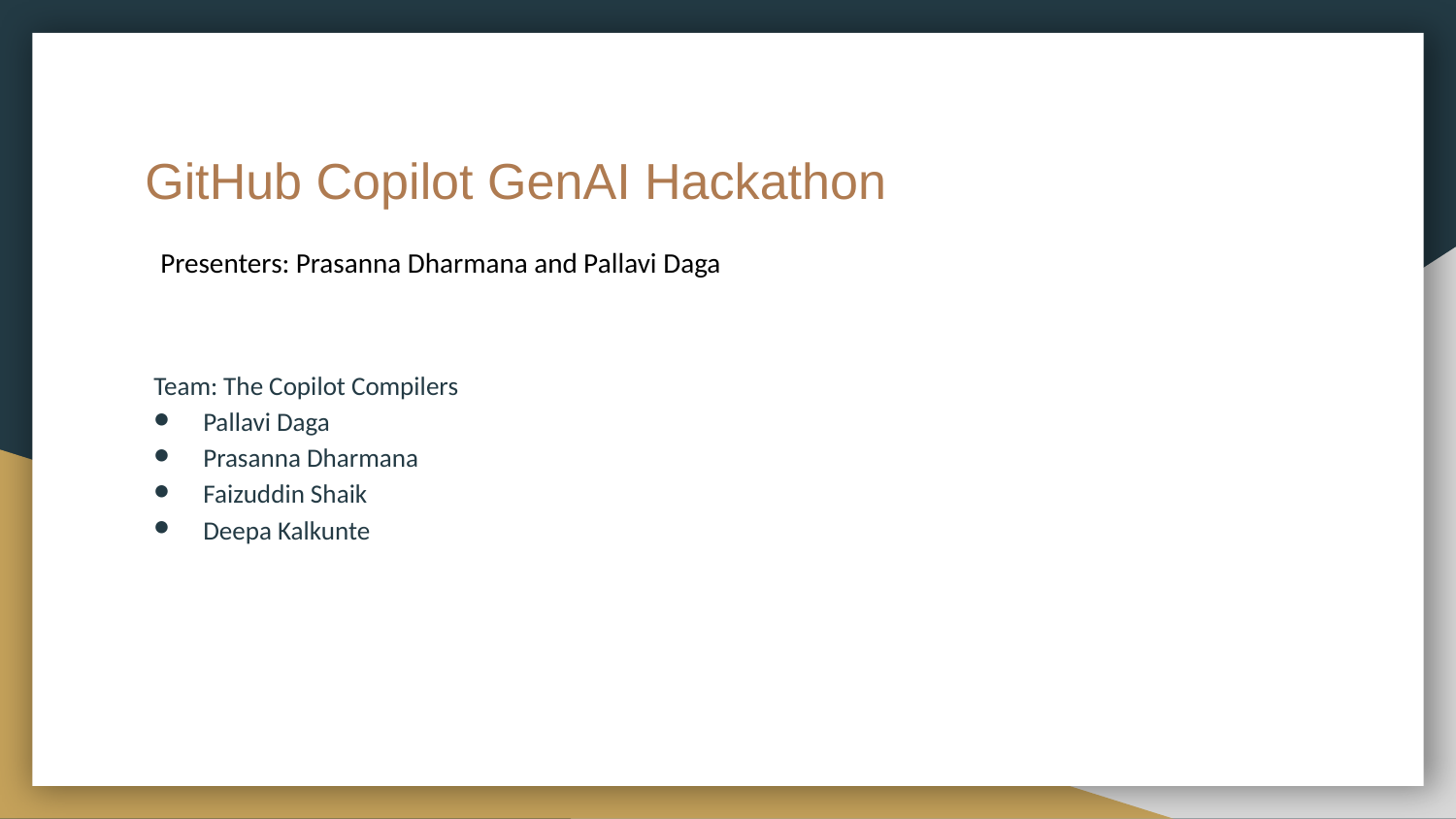

# GitHub Copilot GenAI Hackathon
Presenters: Prasanna Dharmana and Pallavi Daga
Team: The Copilot Compilers
Pallavi Daga
Prasanna Dharmana
Faizuddin Shaik
Deepa Kalkunte